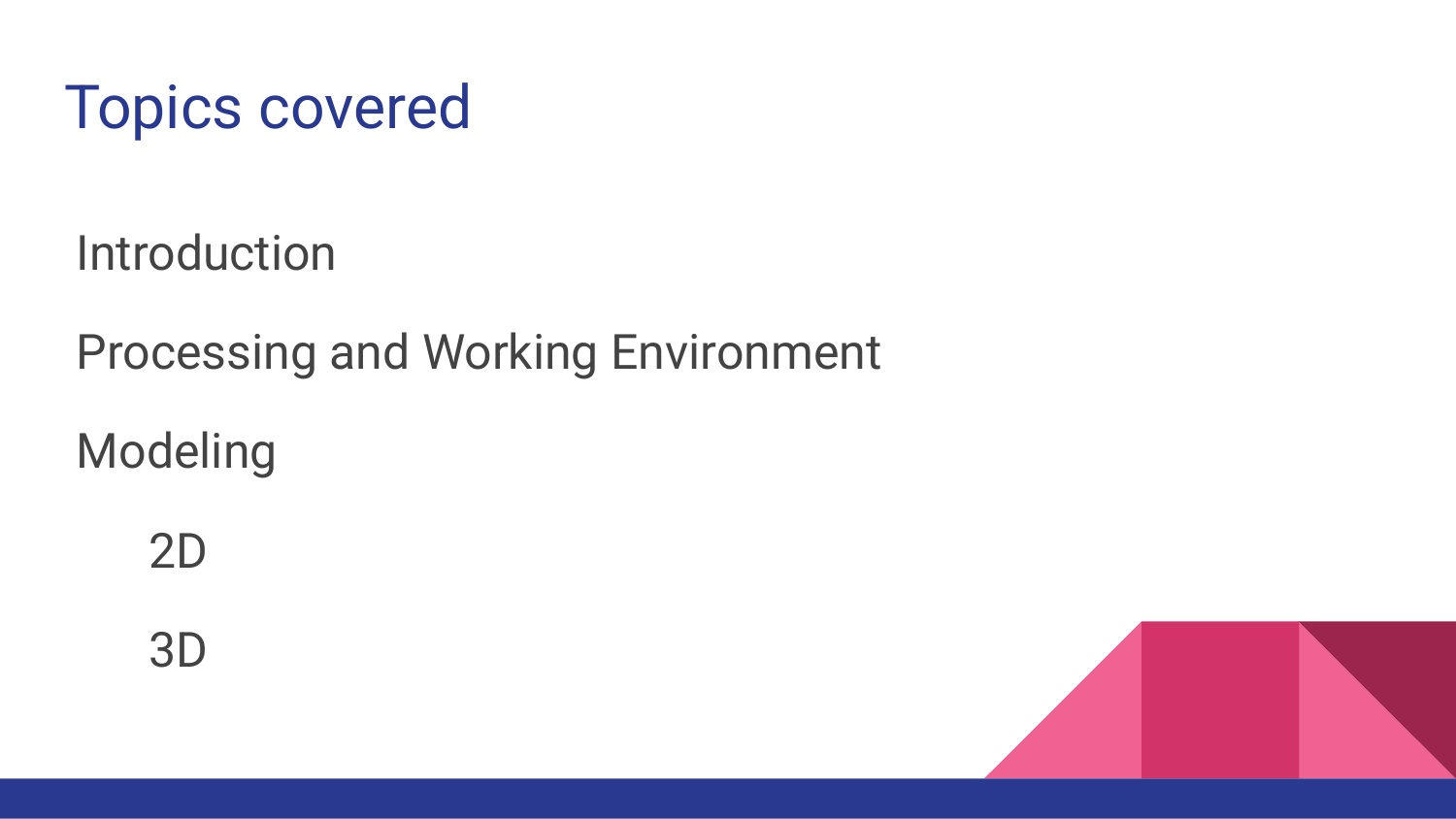

# Topics covered
Introduction
Processing and Working Environment
Modeling
2D
3D